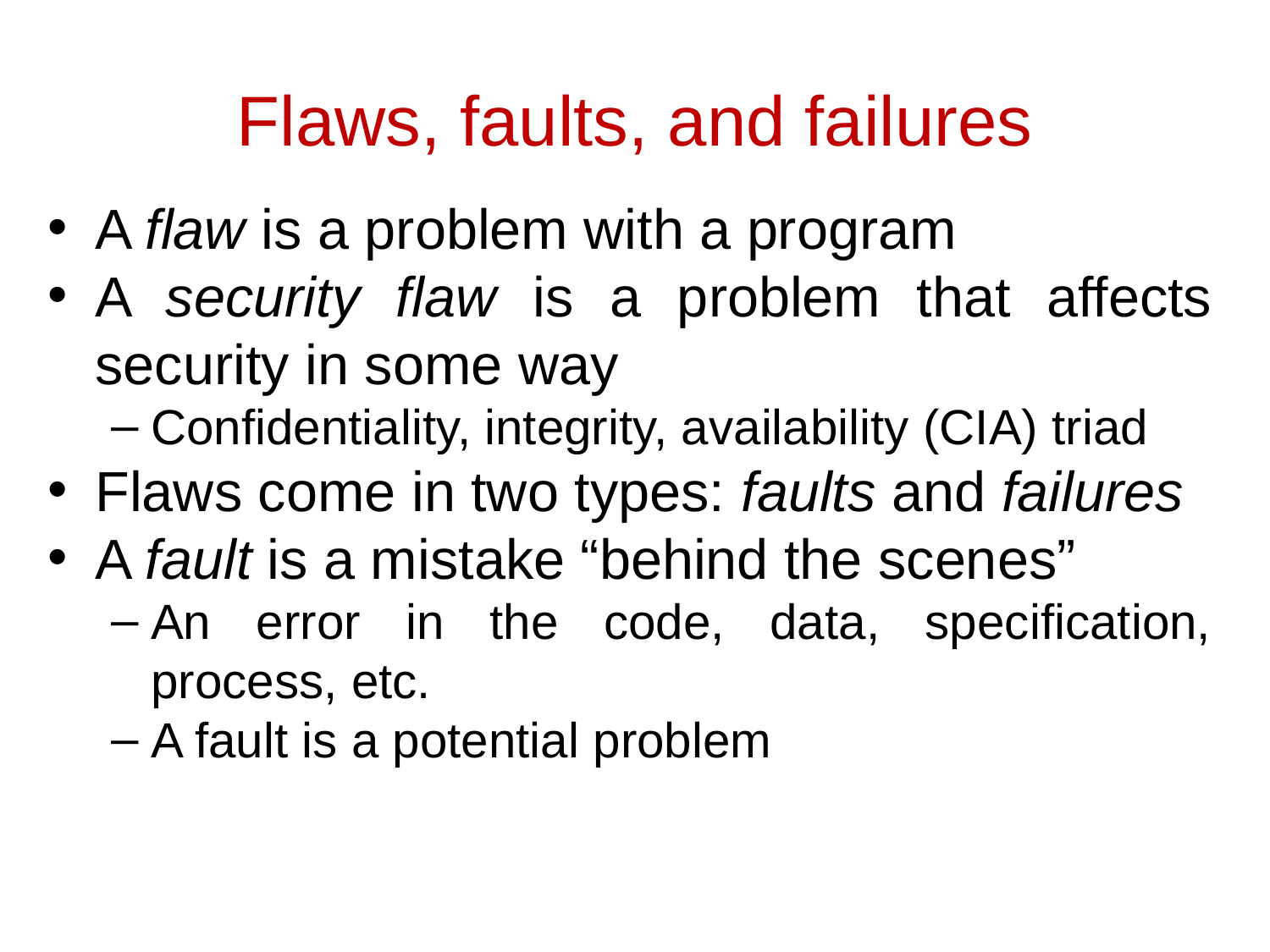

# Flaws, faults, and failures
A flaw is a problem with a program
A security flaw is a problem that affects security in some way
Confidentiality, integrity, availability (CIA) triad
Flaws come in two types: faults and failures
A fault is a mistake “behind the scenes”
An error in the code, data, specification, process, etc.
A fault is a potential problem